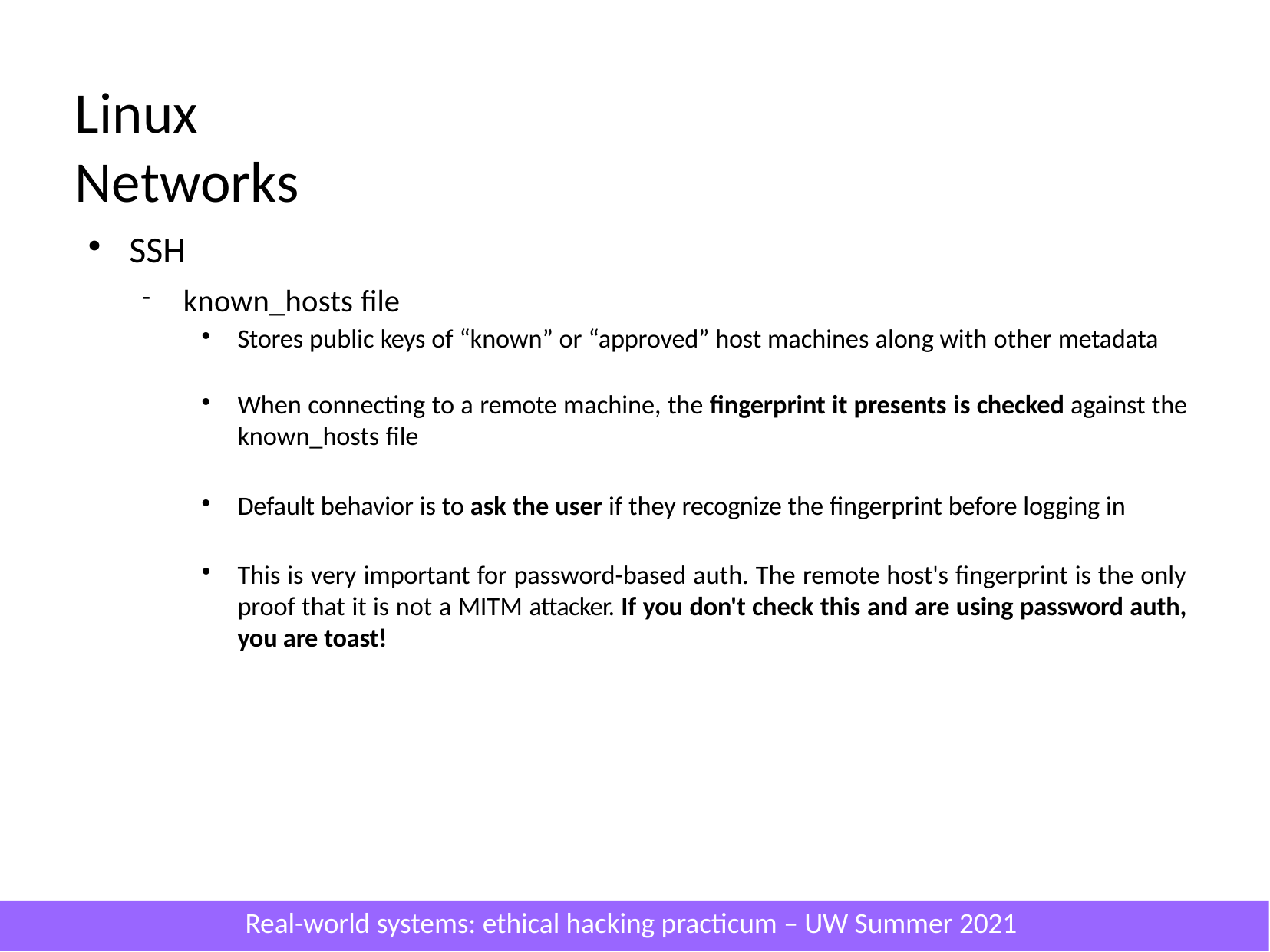

# Linux Networks
SSH
known_hosts file
Stores public keys of “known” or “approved” host machines along with other metadata

When connecting to a remote machine, the fingerprint it presents is checked against the  known_hosts file

Default behavior is to ask the user if they recognize the fingerprint before logging in

This is very important for password-based auth. The remote host's fingerprint is the only  proof that it is not a MITM attacker. If you don't check this and are using password auth,  you are toast!
Real-world systems: ethical hacking practicum – UW Summer 2021